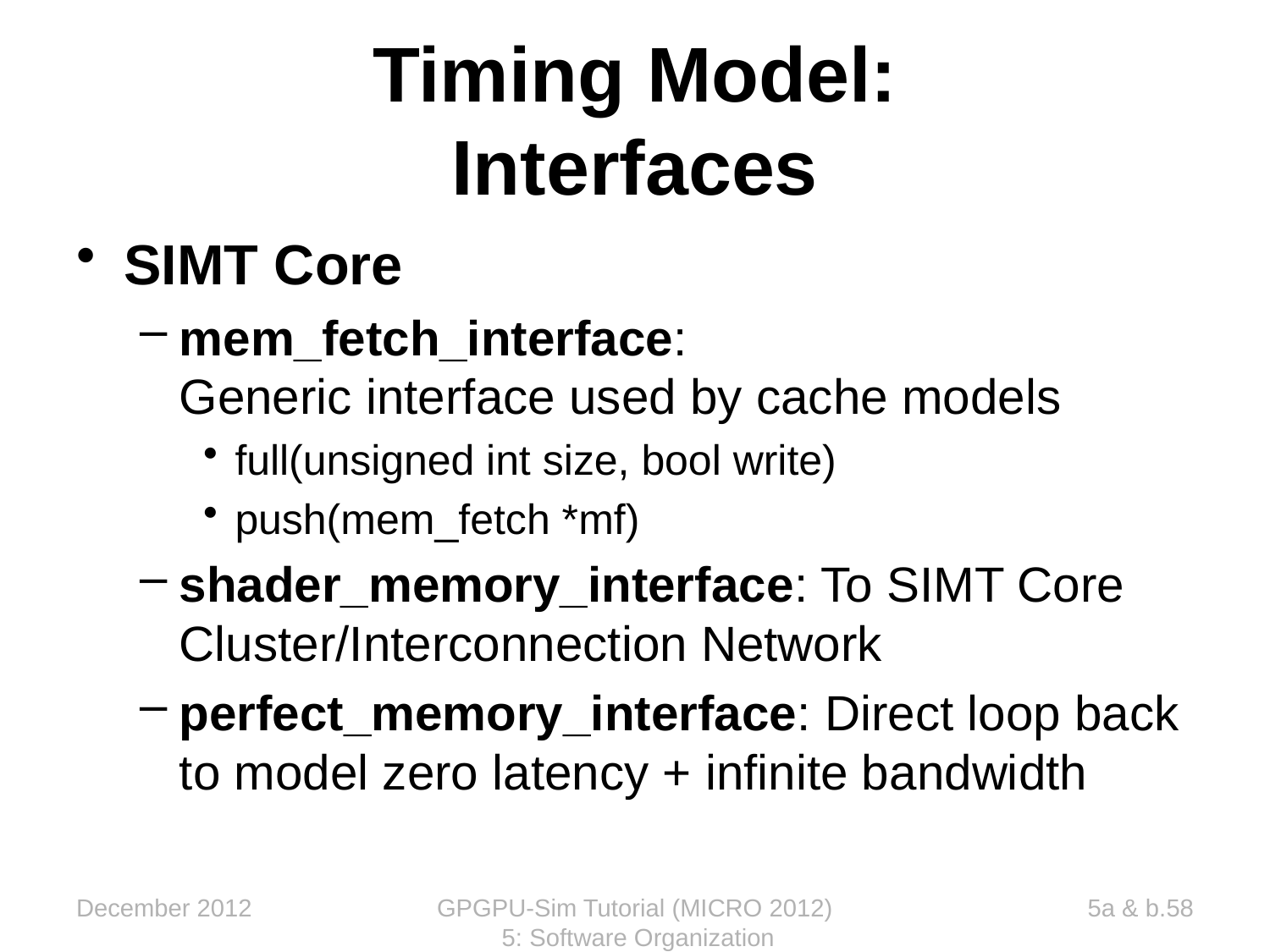

# Timing Model: Interfaces
SIMT Core
mem_fetch_interface:
Generic interface used by cache models
full(unsigned int size, bool write)
push(mem_fetch *mf)
shader_memory_interface: To SIMT Core Cluster/Interconnection Network
perfect_memory_interface: Direct loop back to model zero latency + infinite bandwidth

December 2012
GPGPU-Sim Tutorial (MICRO 2012)  5: Software Organization
5a & b.58